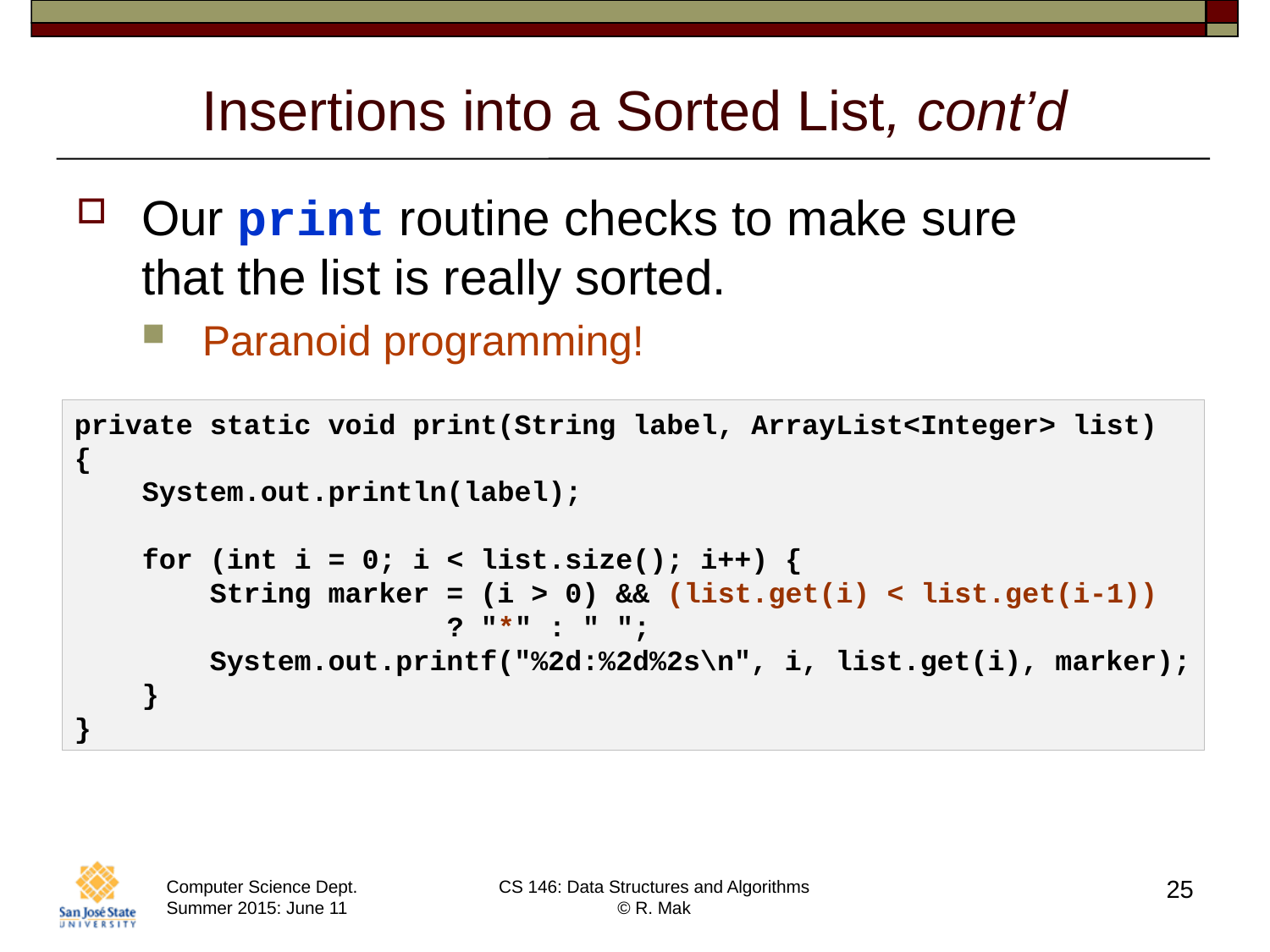

# Insertions into a Sorted List, cont’d
Our print routine checks to make sure
that the list is really sorted.
Paranoid programming!
private static void print(String label, ArrayList<Integer> list)
{
    System.out.println(label);

    for (int i = 0; i < list.size(); i++) {
        String marker = (i > 0) && (list.get(i) < list.get(i-1))
                      ? "*" : " ";
        System.out.printf("%2d:%2d%2s\n", i, list.get(i), marker);
    }
}
25